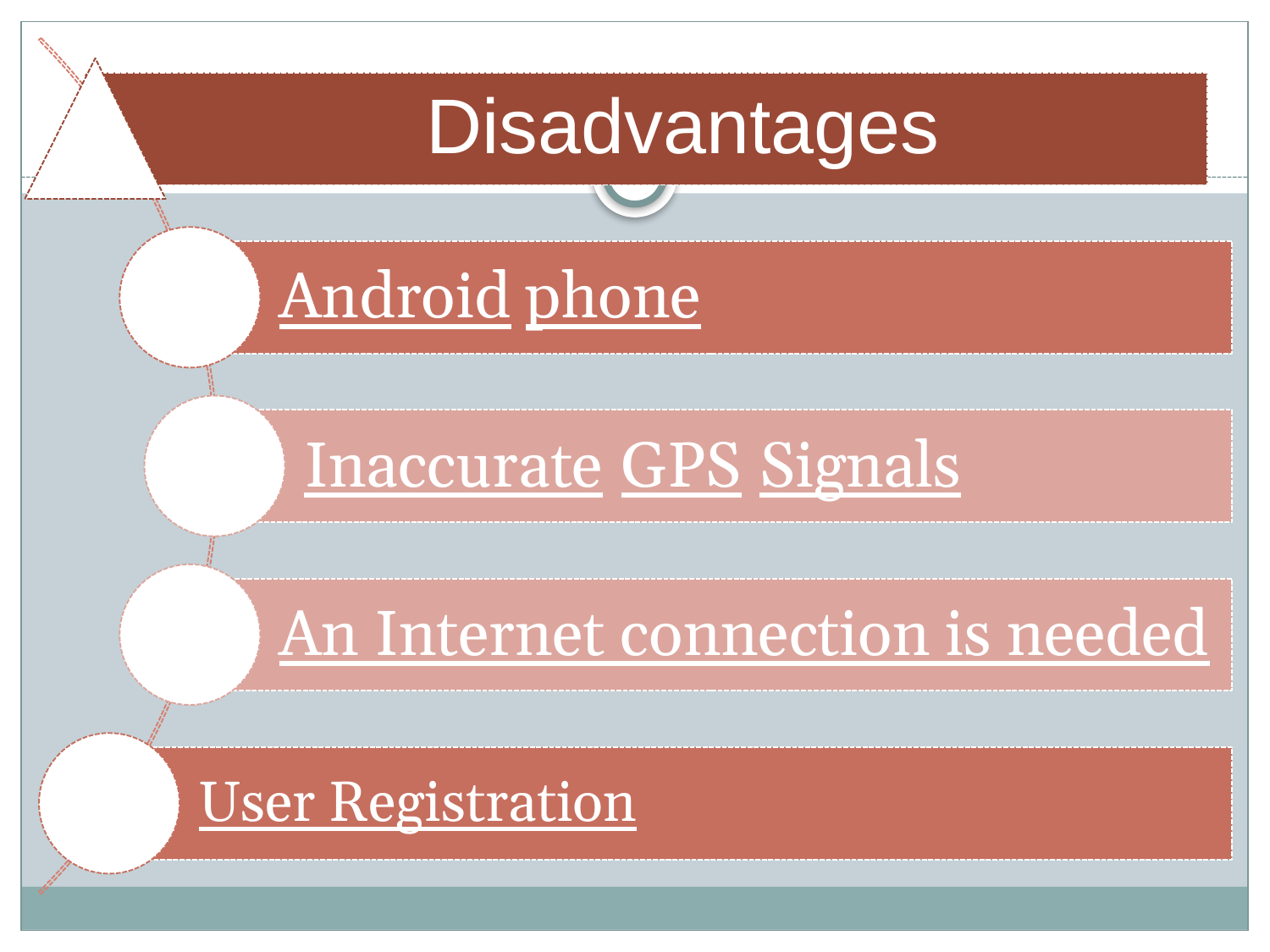

Disadvantages
Android phone
Inaccurate GPS Signals
An Internet connection is needed
User Registration